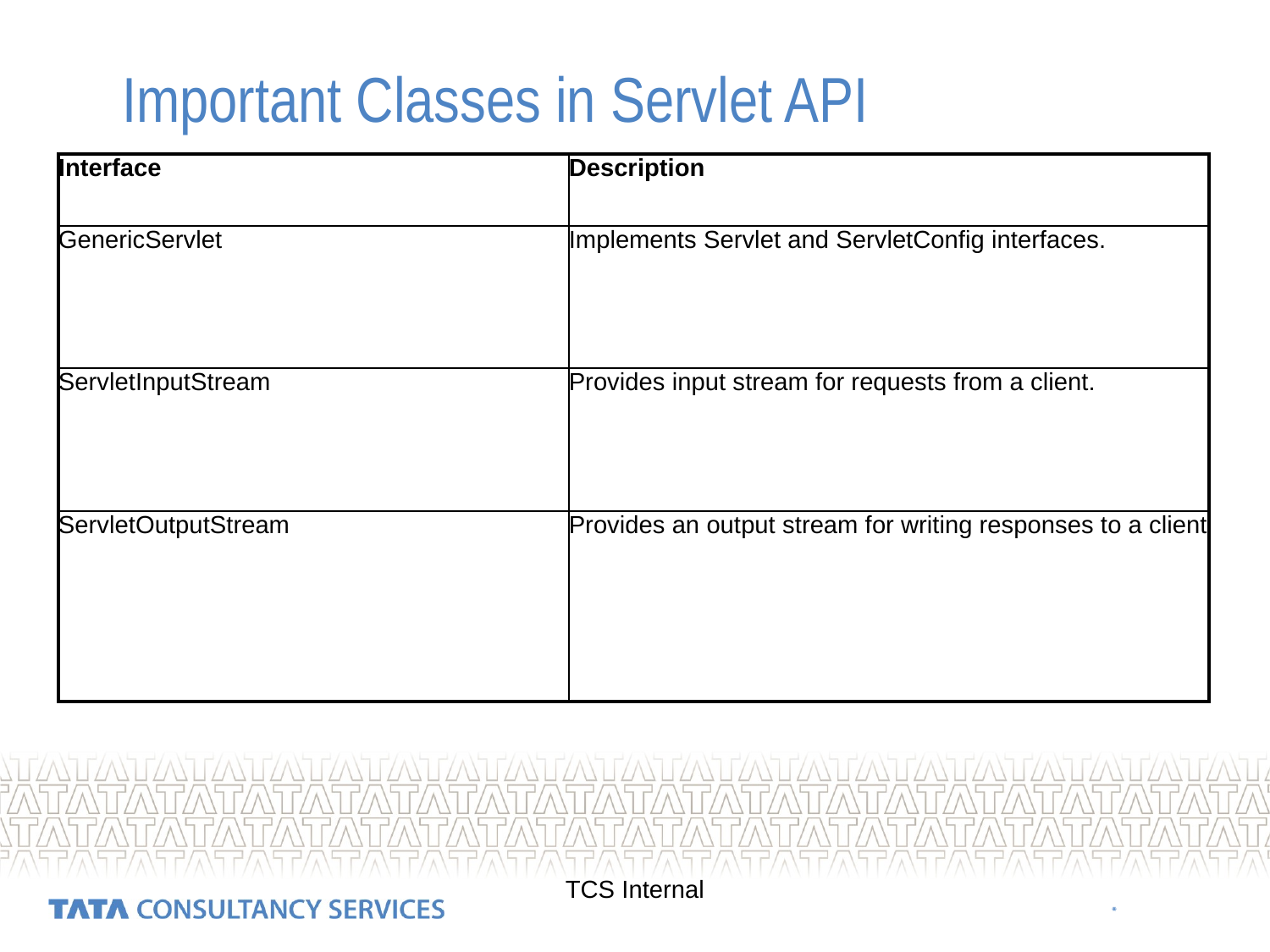

# Important Classes in Servlet API
| Interface | Description |
| --- | --- |
| GenericServlet | Implements Servlet and ServletConfig interfaces. |
| ServletInputStream | Provides input stream for requests from a client. |
| ServletOutputStream | Provides an output stream for writing responses to a client |
TCS Internal